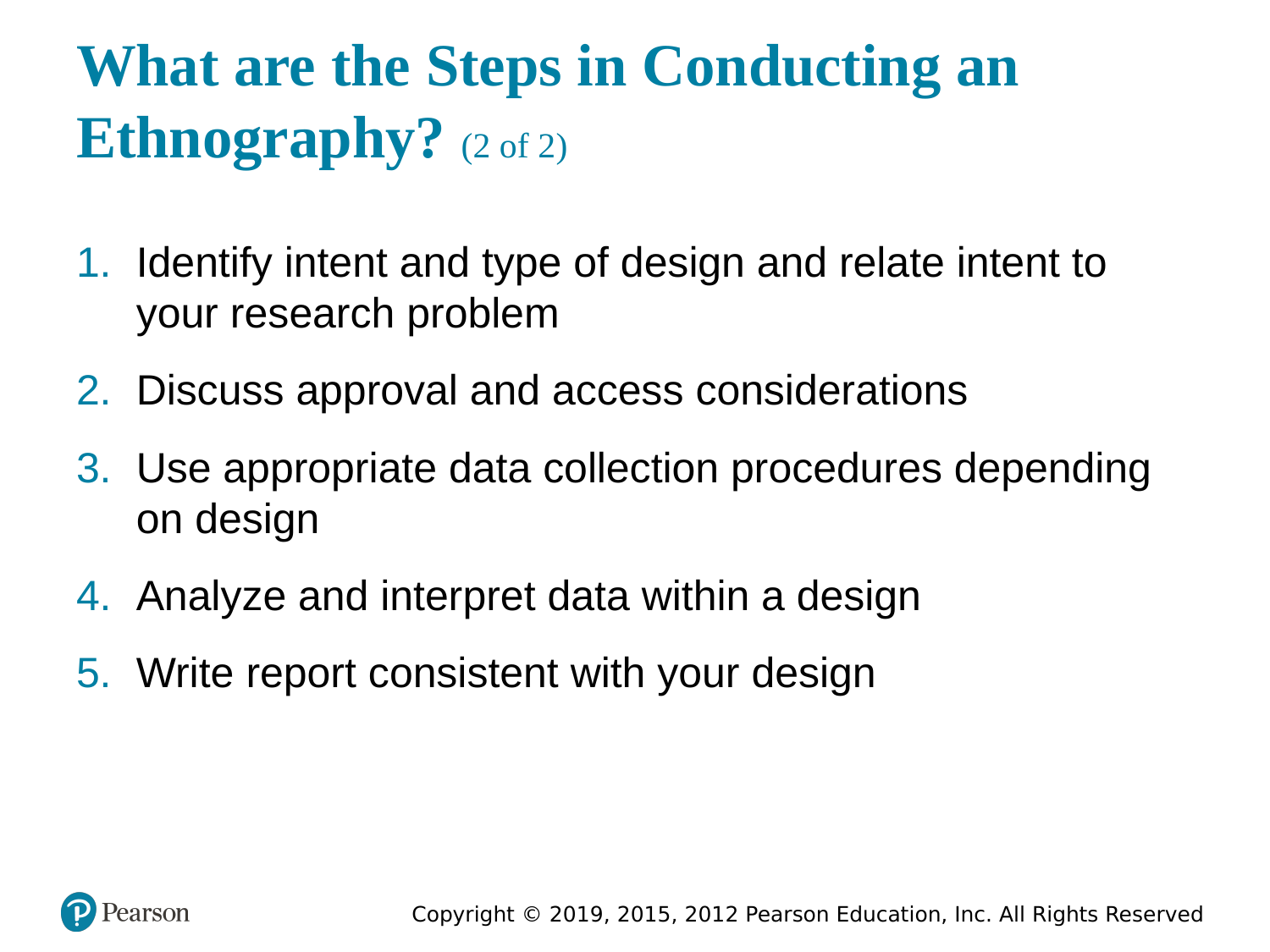

# What are the Steps in Conducting an Ethnography? (2 of 2)
Identify intent and type of design and relate intent to your research problem
Discuss approval and access considerations
Use appropriate data collection procedures depending on design
Analyze and interpret data within a design
Write report consistent with your design